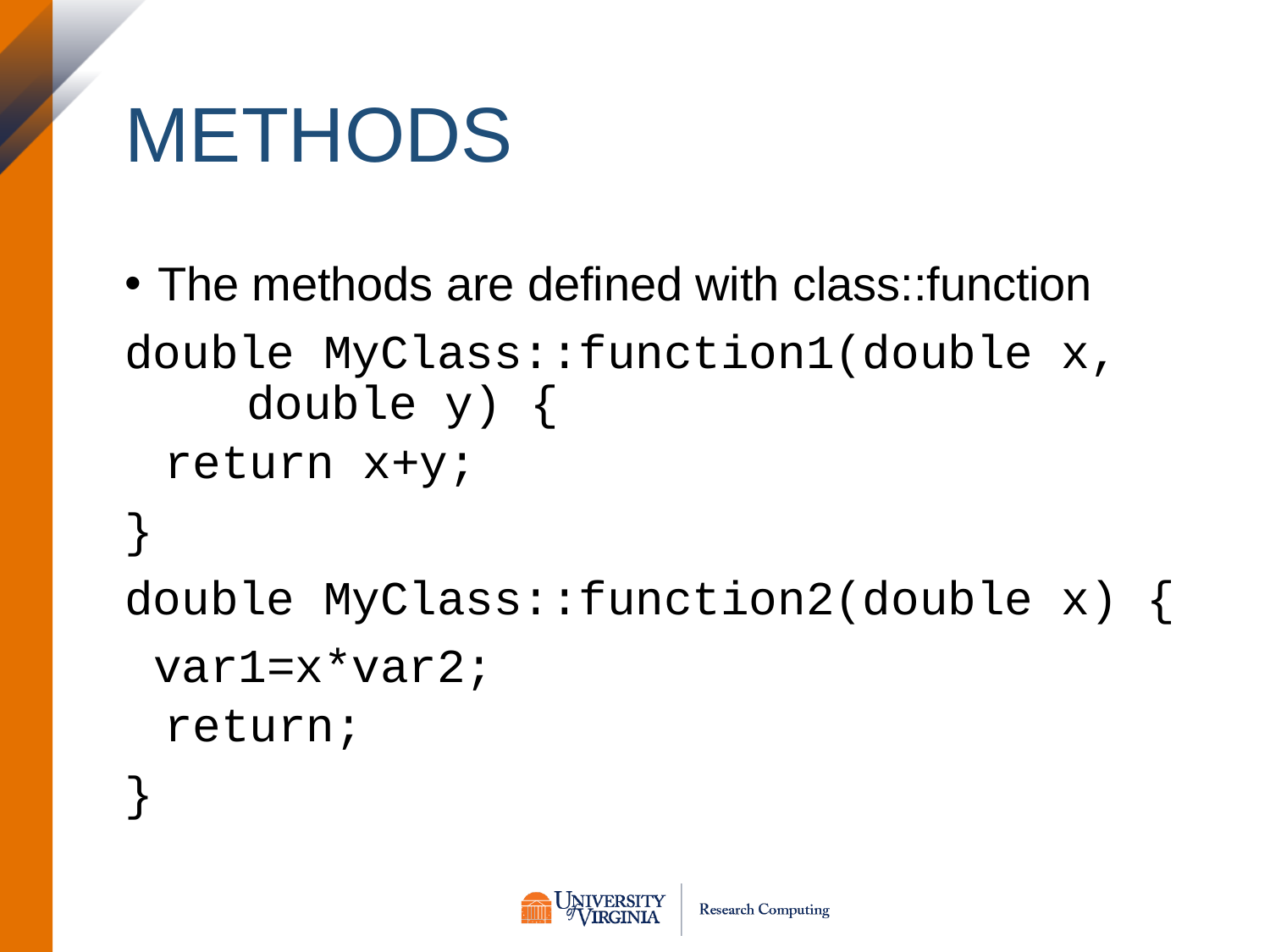

# Methods
The methods are defined with class::function
double MyClass::function1(double x, 						double y) {
return x+y;
}
double MyClass::function2(double x) {
 var1=x*var2;
return;
}